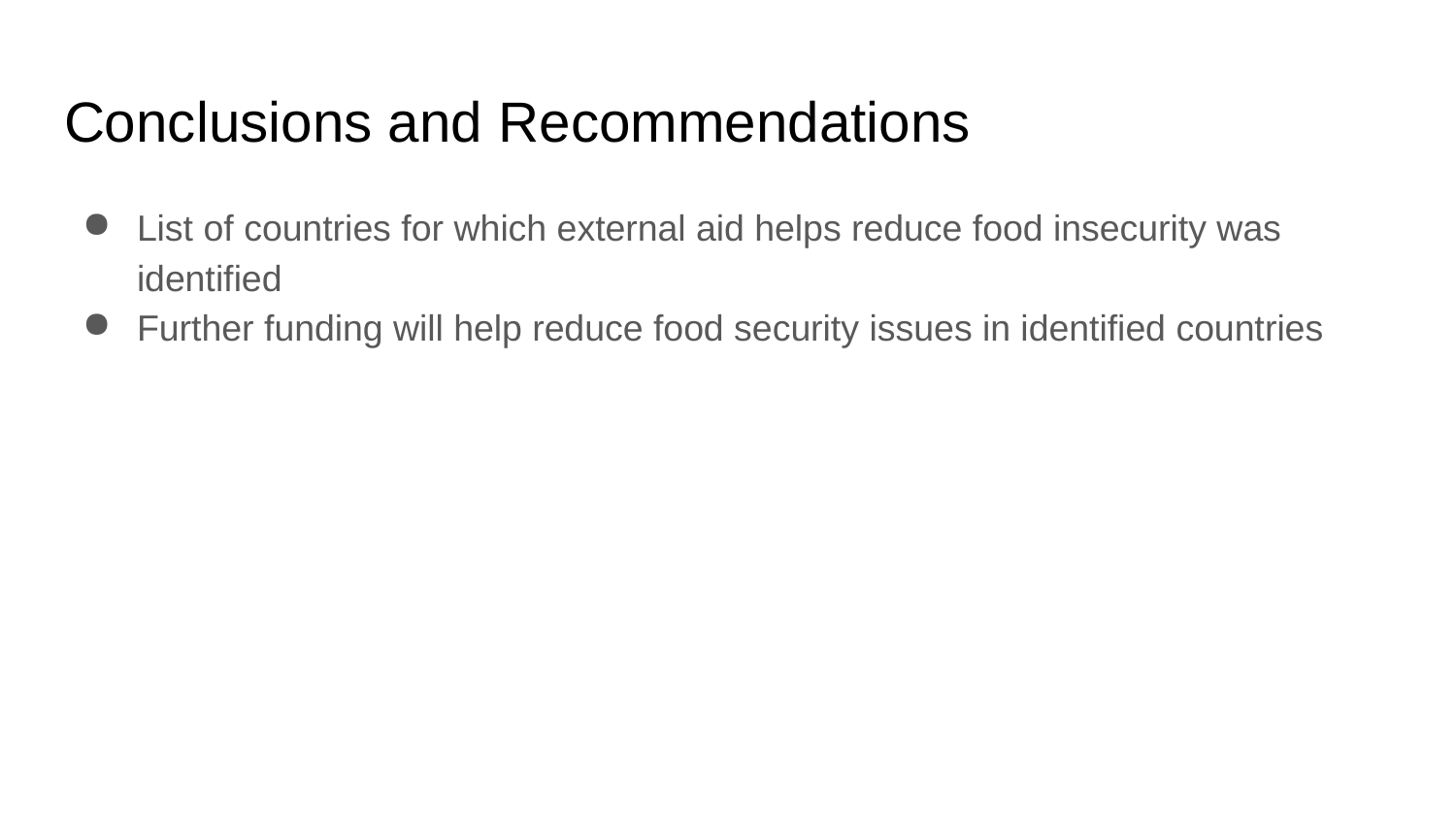

# Conclusions and Recommendations
List of countries for which external aid helps reduce food insecurity was identified
Further funding will help reduce food security issues in identified countries